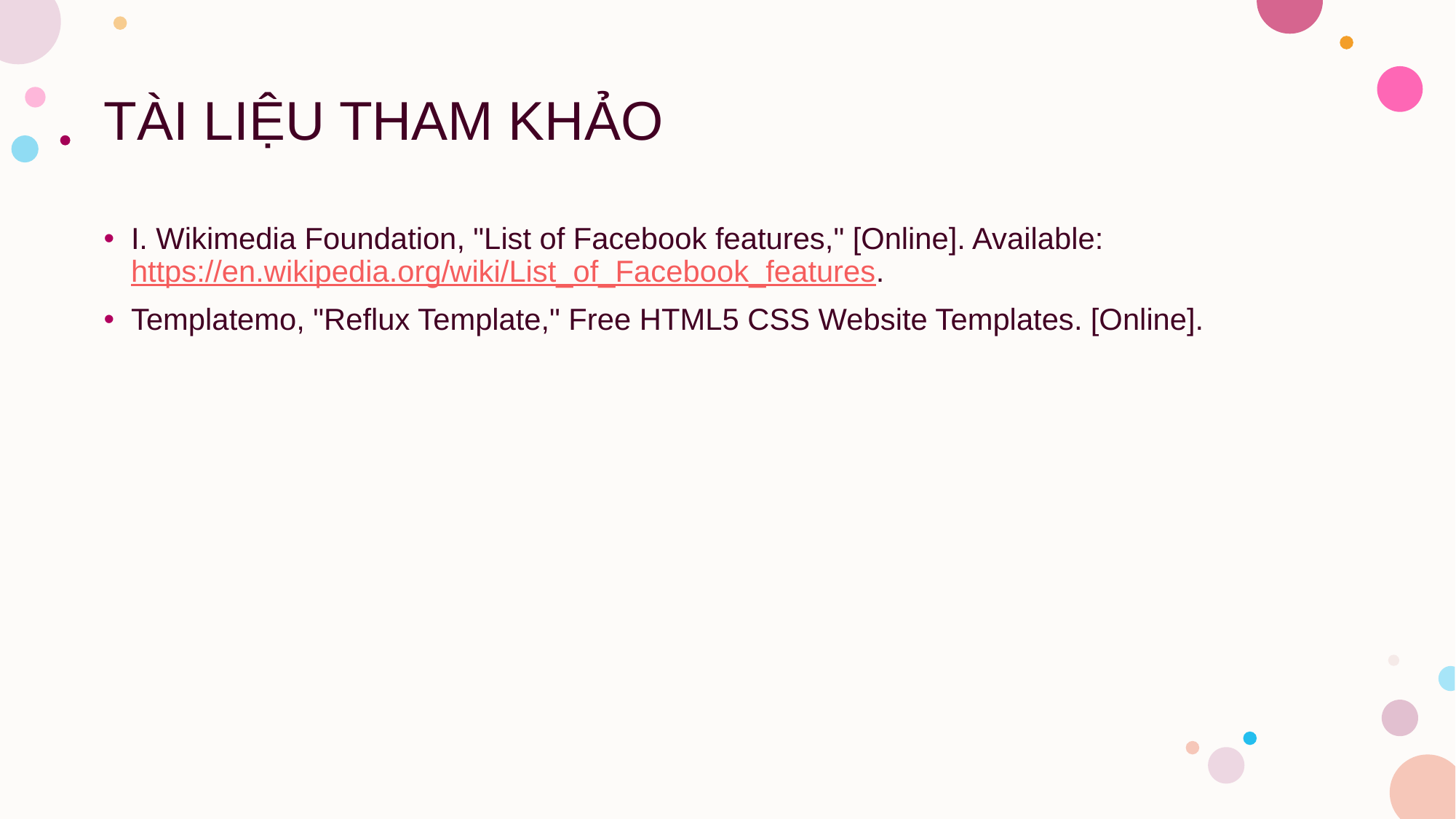

# TÀI LIỆU THAM KHẢO
I. Wikimedia Foundation, "List of Facebook features," [Online]. Available: https://en.wikipedia.org/wiki/List_of_Facebook_features.
Templatemo, "Reflux Template," Free HTML5 CSS Website Templates. [Online].